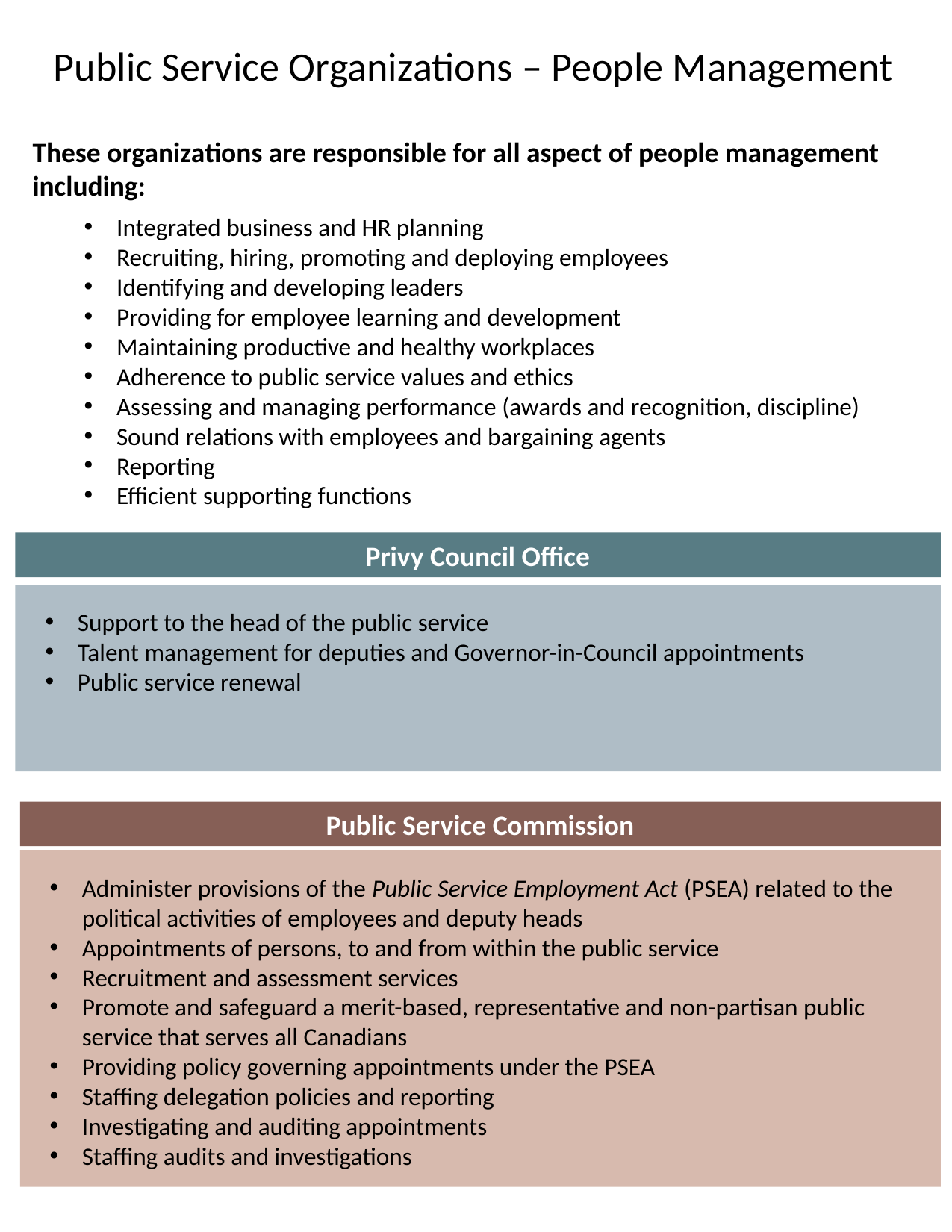

Public Service Organizations – People Management
These organizations are responsible for all aspect of people management including:

Integrated business and HR planning
Recruiting, hiring, promoting and deploying employees
Identifying and developing leaders
Providing for employee learning and development
Maintaining productive and healthy workplaces
Adherence to public service values and ethics
Assessing and managing performance (awards and recognition, discipline)
Sound relations with employees and bargaining agents
Reporting
Efficient supporting functions
Privy Council Office

Support to the head of the public service
Talent management for deputies and Governor-in-Council appointments
Public service renewal
Public Service Commission

Administer provisions of the Public Service Employment Act (PSEA) related to the political activities of employees and deputy heads
Appointments of persons, to and from within the public service
Recruitment and assessment services
Promote and safeguard a merit-based, representative and non-partisan public service that serves all Canadians
Providing policy governing appointments under the PSEA
Staffing delegation policies and reporting
Investigating and auditing appointments
Staffing audits and investigations